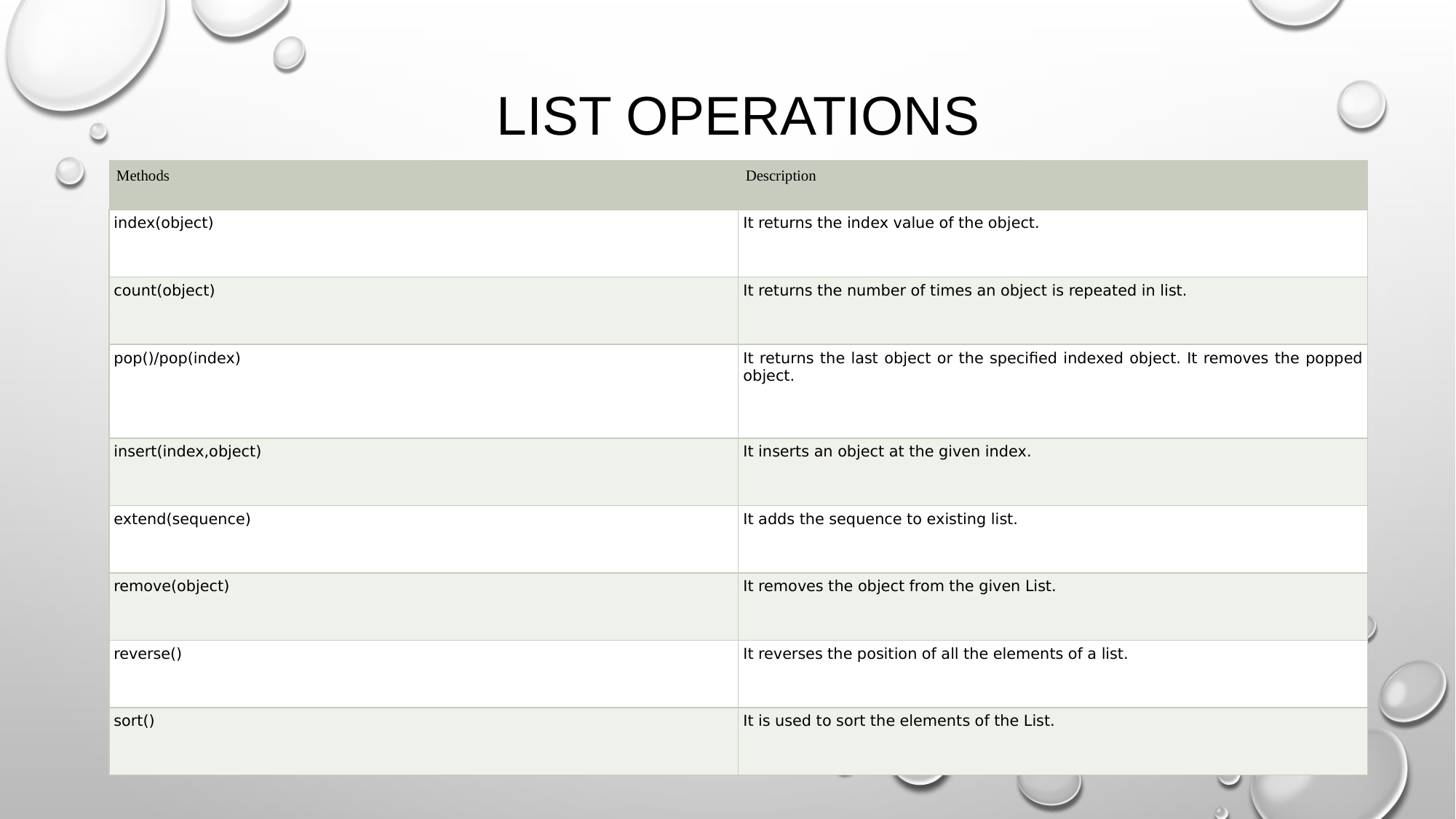

# List operations
| Methods | Description |
| --- | --- |
| index(object) | It returns the index value of the object. |
| count(object) | It returns the number of times an object is repeated in list. |
| pop()/pop(index) | It returns the last object or the specified indexed object. It removes the popped object. |
| insert(index,object) | It inserts an object at the given index. |
| extend(sequence) | It adds the sequence to existing list. |
| remove(object) | It removes the object from the given List. |
| reverse() | It reverses the position of all the elements of a list. |
| sort() | It is used to sort the elements of the List. |